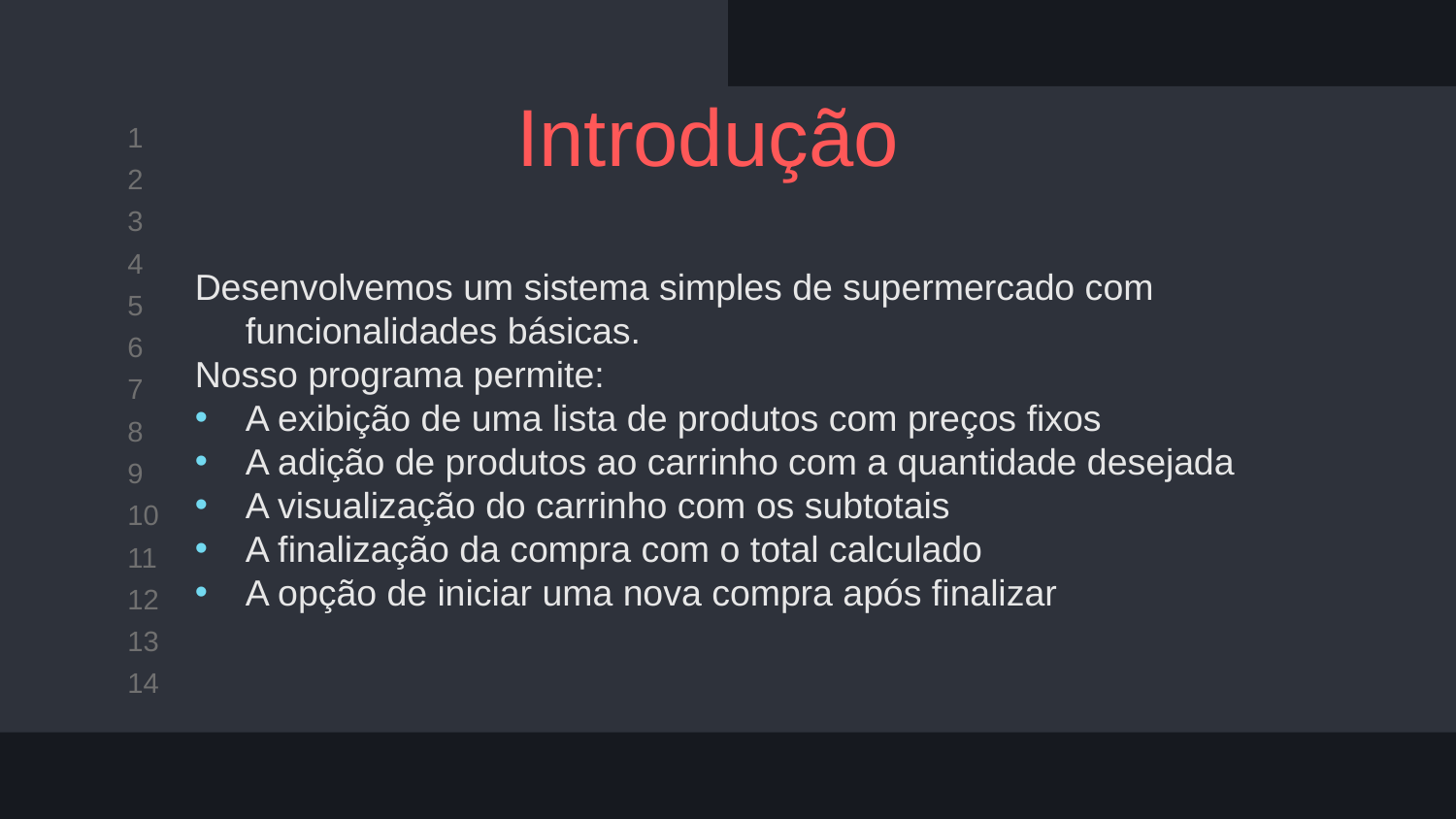

# Introdução
Desenvolvemos um sistema simples de supermercado com funcionalidades básicas.
Nosso programa permite:
A exibição de uma lista de produtos com preços fixos
A adição de produtos ao carrinho com a quantidade desejada
A visualização do carrinho com os subtotais
A finalização da compra com o total calculado
A opção de iniciar uma nova compra após finalizar